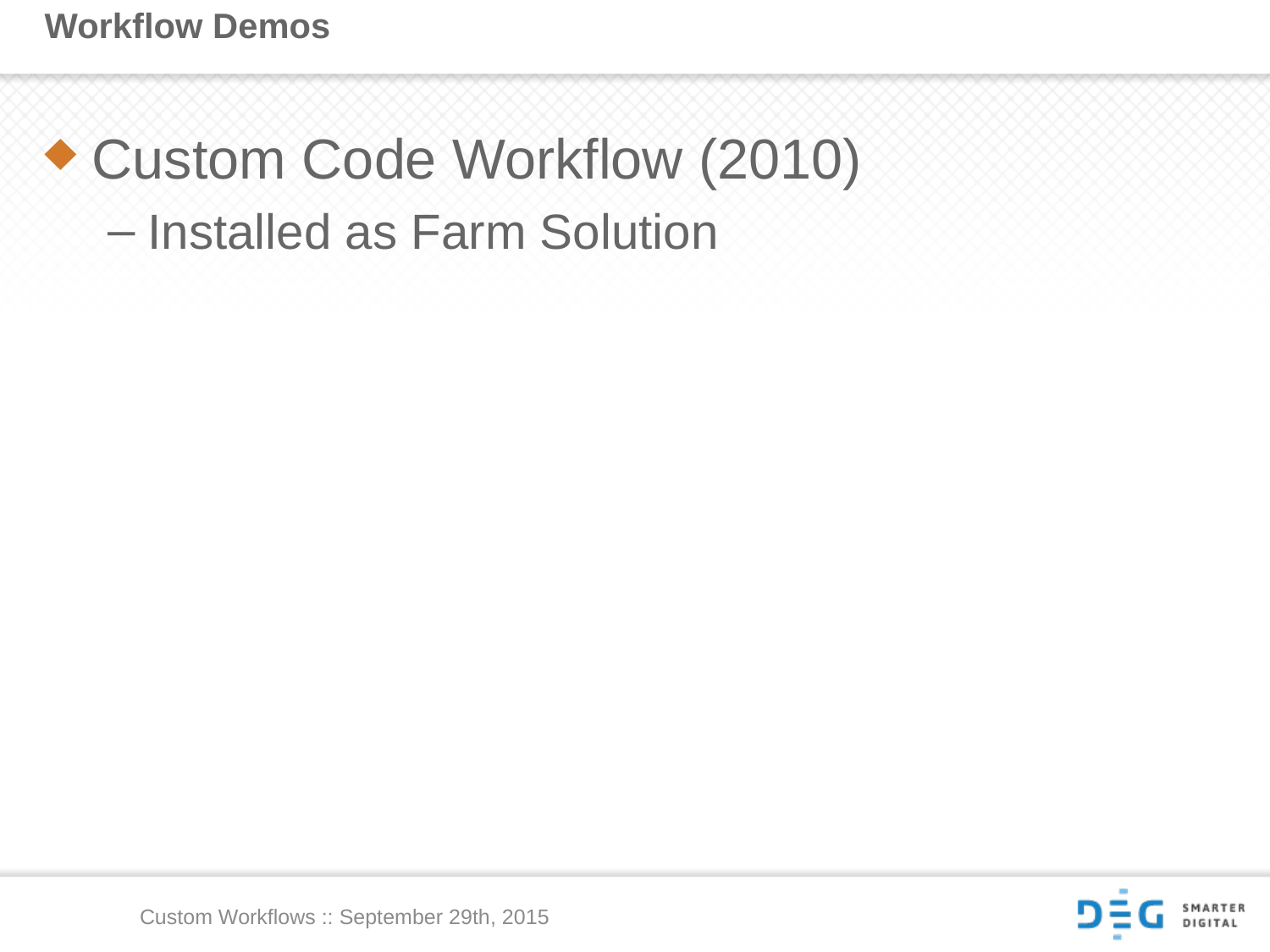

# Workflow Demos
Custom Code Workflow (2010)
Installed as Farm Solution
Custom Workflows :: September 29th, 2015